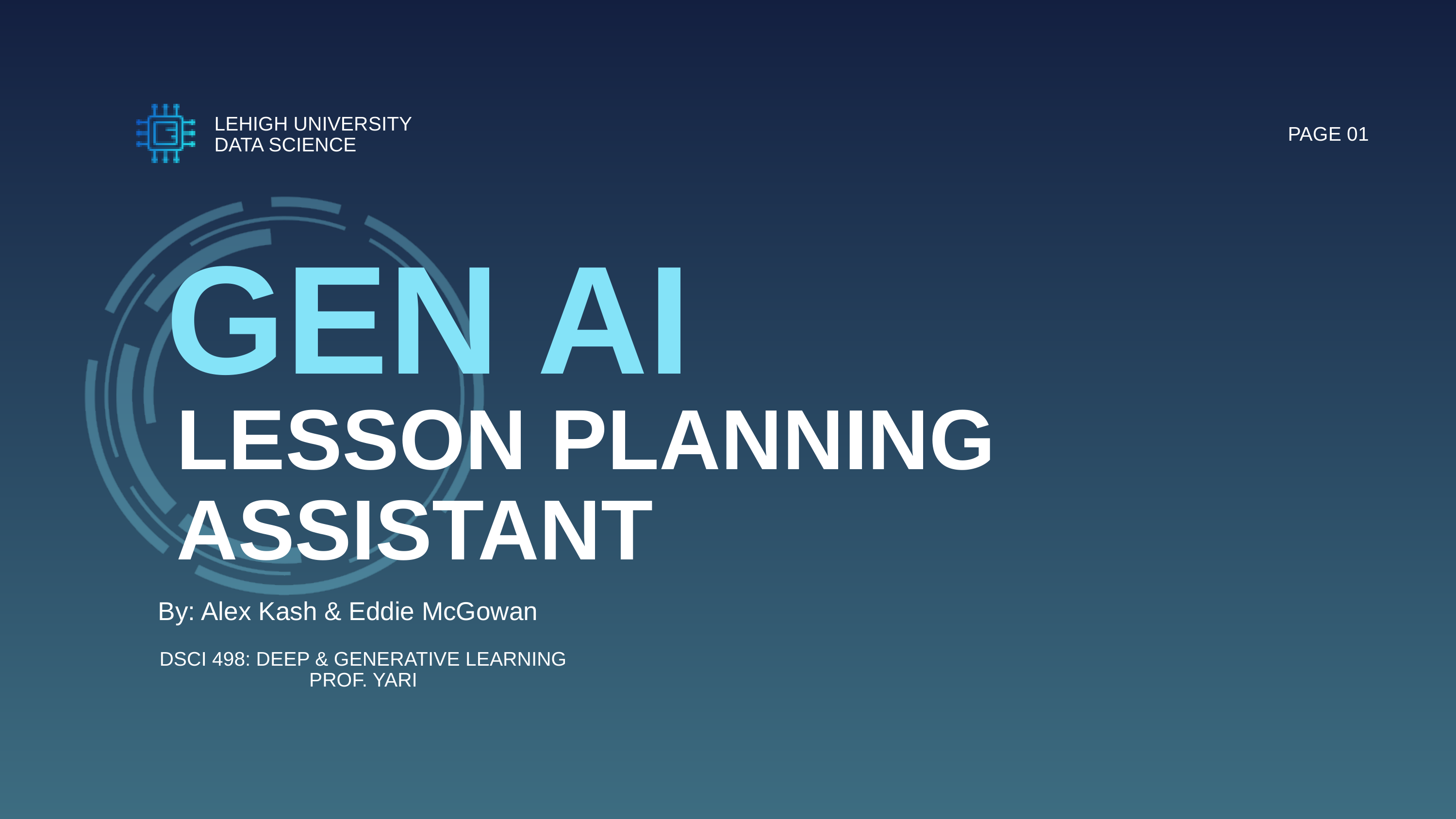

LEHIGH UNIVERSITY
DATA SCIENCE
PAGE 01

GEN AI
LESSON PLANNING ASSISTANT
By: Alex Kash & Eddie McGowan
DSCI 498: DEEP & GENERATIVE LEARNING
PROF. YARI